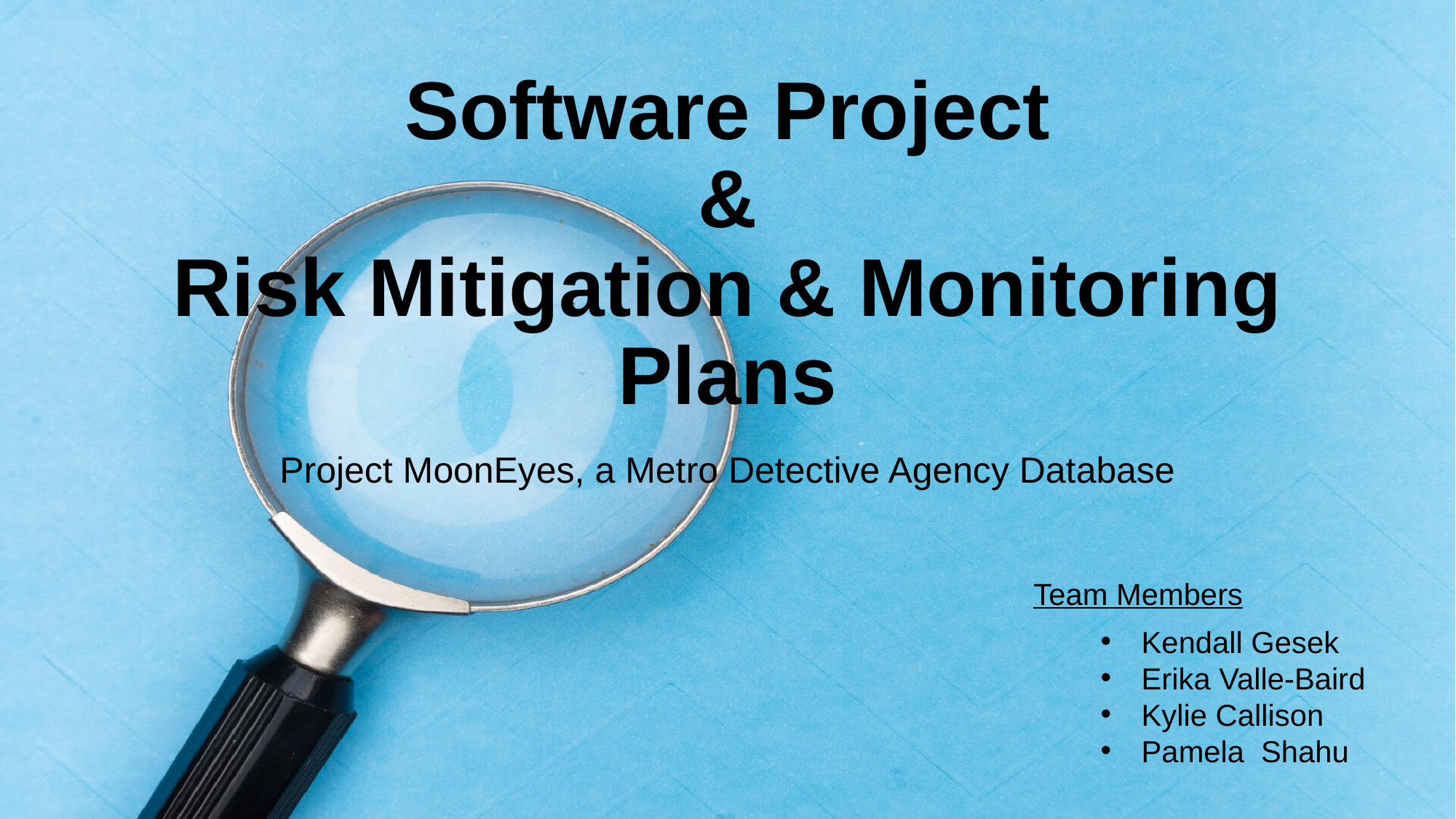

# Software Project & Risk Mitigation & Monitoring Plans
Project MoonEyes, a Metro Detective Agency Database
Team Members
Kendall Gesek
Erika Valle-Baird
Kylie Callison
Pamela  Shahu